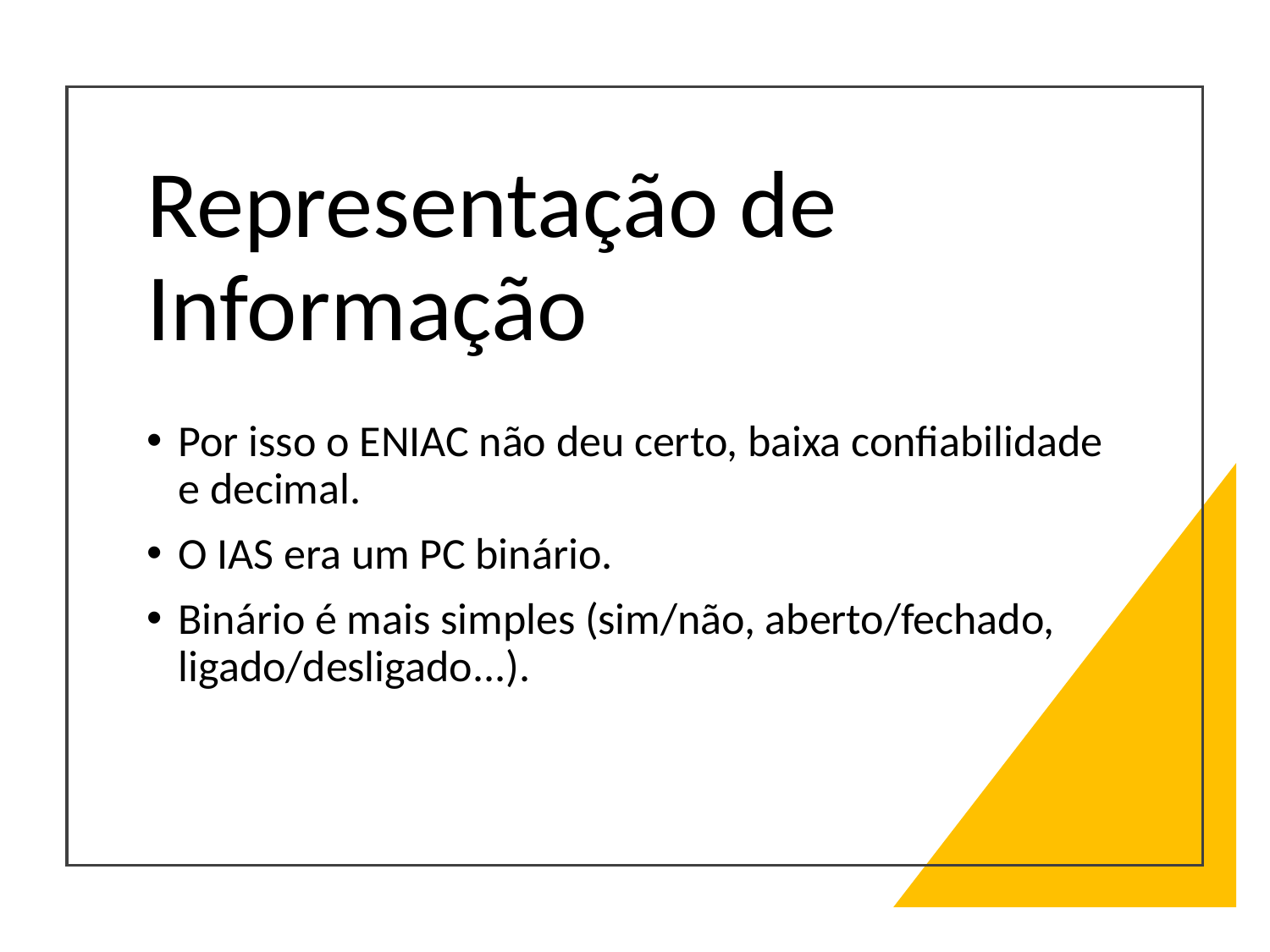

# Representação de Informação
Por isso o ENIAC não deu certo, baixa confiabilidade e decimal.
O IAS era um PC binário.
Binário é mais simples (sim/não, aberto/fechado, ligado/desligado...).